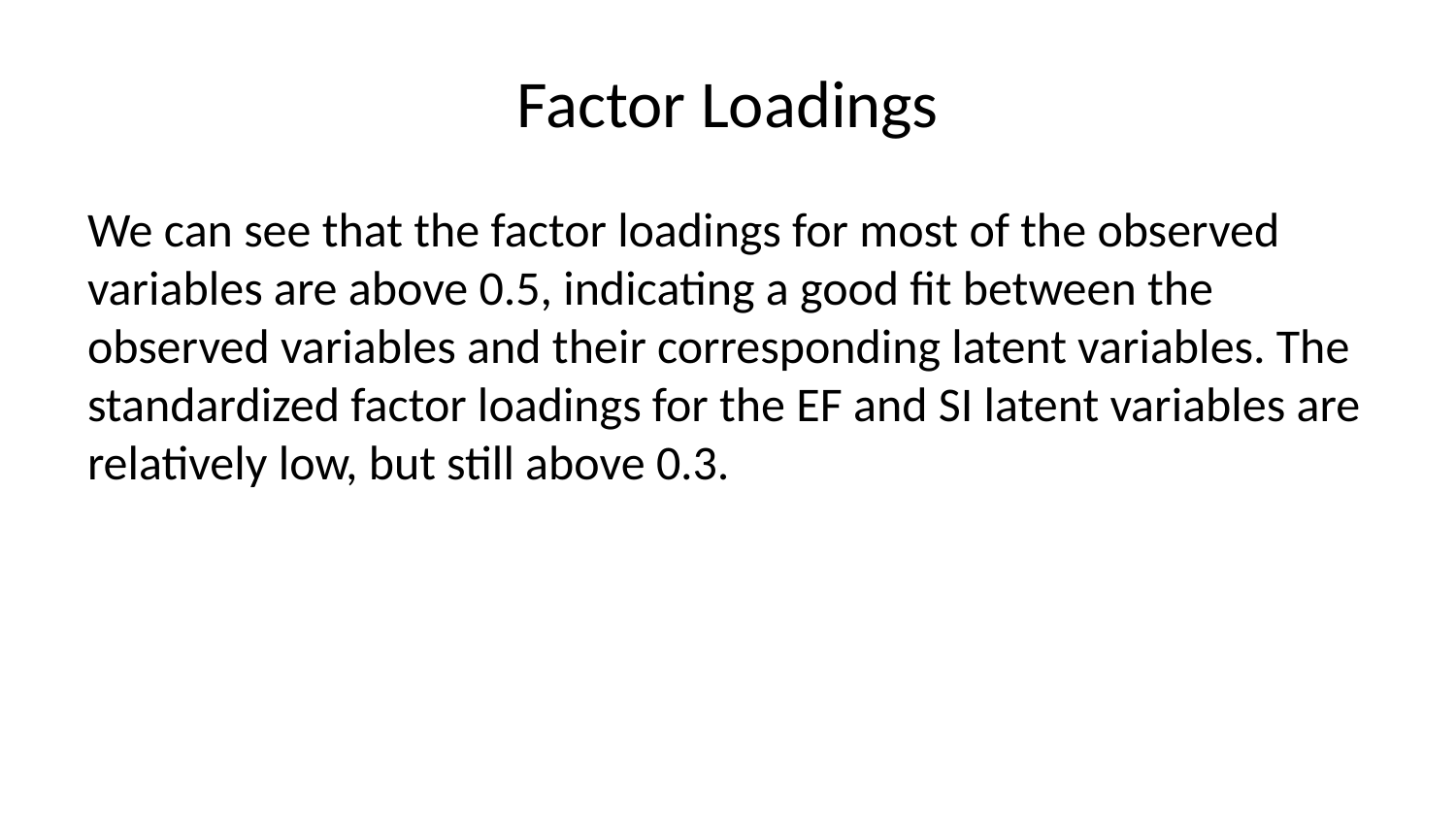

# Factor Loadings
We can see that the factor loadings for most of the observed variables are above 0.5, indicating a good fit between the observed variables and their corresponding latent variables. The standardized factor loadings for the EF and SI latent variables are relatively low, but still above 0.3.